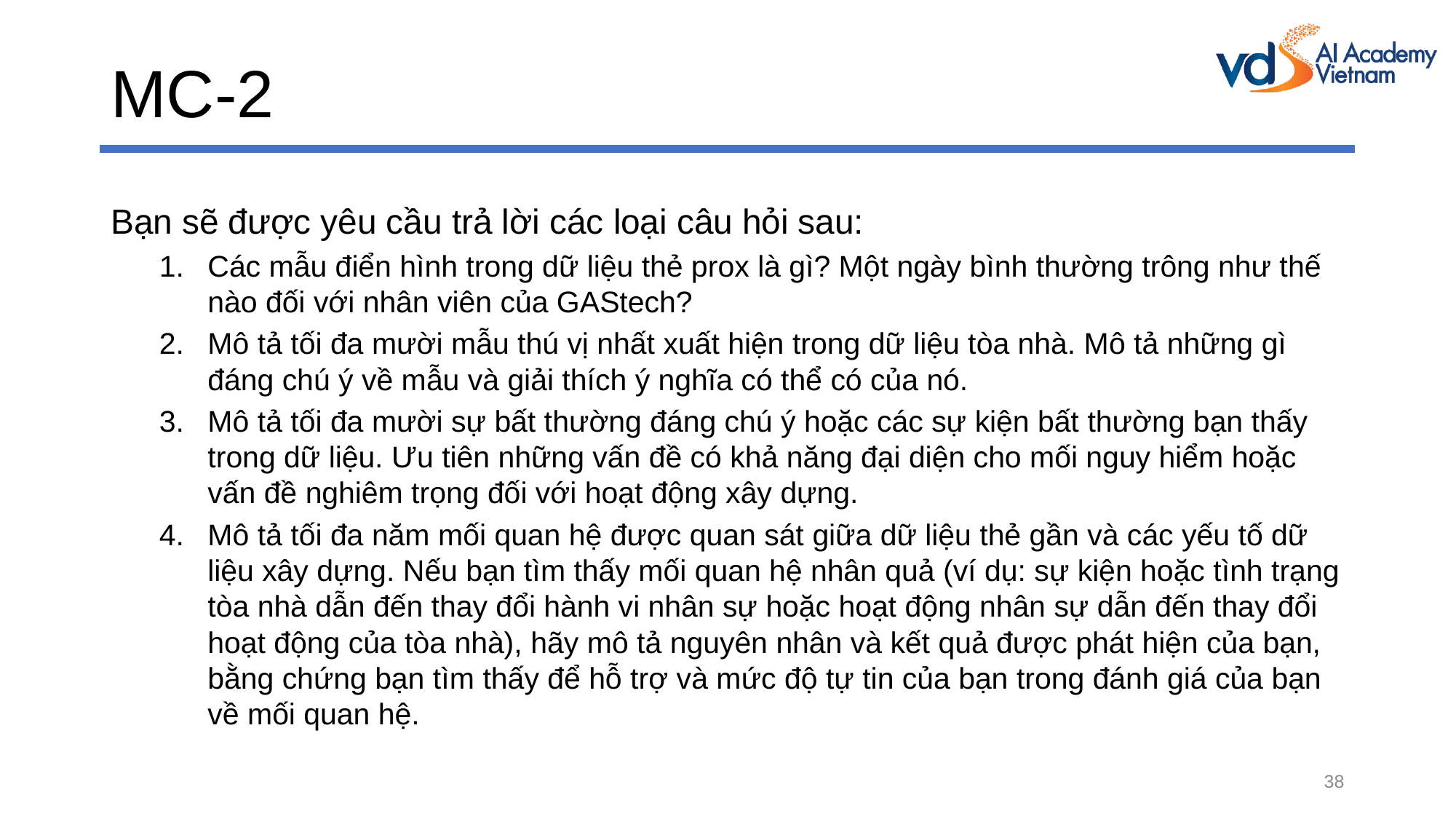

# MC-2
Bạn sẽ được yêu cầu trả lời các loại câu hỏi sau:
Các mẫu điển hình trong dữ liệu thẻ prox là gì? Một ngày bình thường trông như thế nào đối với nhân viên của GAStech?
Mô tả tối đa mười mẫu thú vị nhất xuất hiện trong dữ liệu tòa nhà. Mô tả những gì đáng chú ý về mẫu và giải thích ý nghĩa có thể có của nó.
Mô tả tối đa mười sự bất thường đáng chú ý hoặc các sự kiện bất thường bạn thấy trong dữ liệu. Ưu tiên những vấn đề có khả năng đại diện cho mối nguy hiểm hoặc vấn đề nghiêm trọng đối với hoạt động xây dựng.
Mô tả tối đa năm mối quan hệ được quan sát giữa dữ liệu thẻ gần và các yếu tố dữ liệu xây dựng. Nếu bạn tìm thấy mối quan hệ nhân quả (ví dụ: sự kiện hoặc tình trạng tòa nhà dẫn đến thay đổi hành vi nhân sự hoặc hoạt động nhân sự dẫn đến thay đổi hoạt động của tòa nhà), hãy mô tả nguyên nhân và kết quả được phát hiện của bạn, bằng chứng bạn tìm thấy để hỗ trợ và mức độ tự tin của bạn trong đánh giá của bạn về mối quan hệ.

38